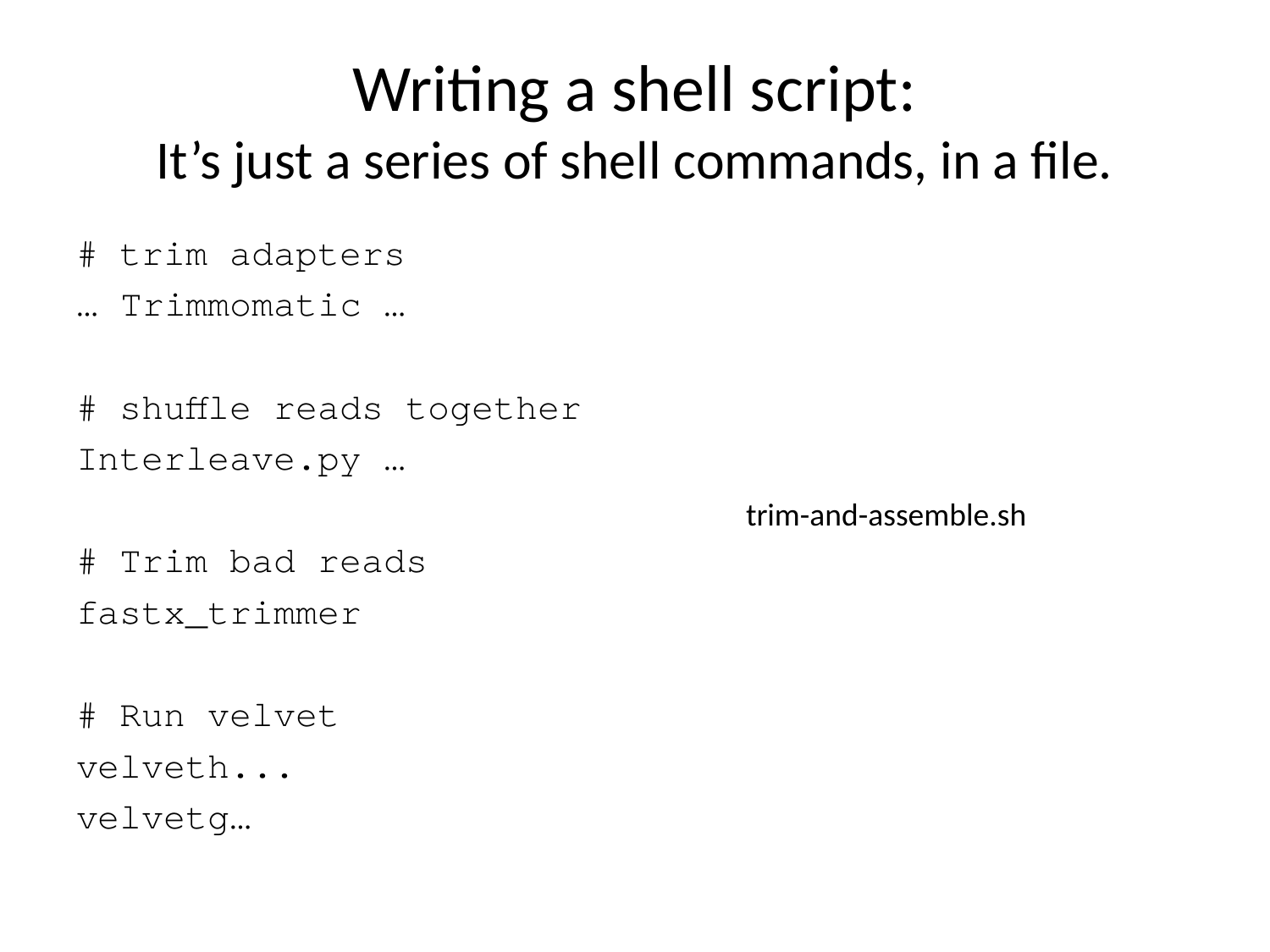

# Writing a shell script: It’s just a series of shell commands, in a file.
# trim adapters
… Trimmomatic …

# shuffle reads together
Interleave.py …

# Trim bad reads
fastx_trimmer

# Run velvet
velveth...
velvetg…

trim-and-assemble.sh